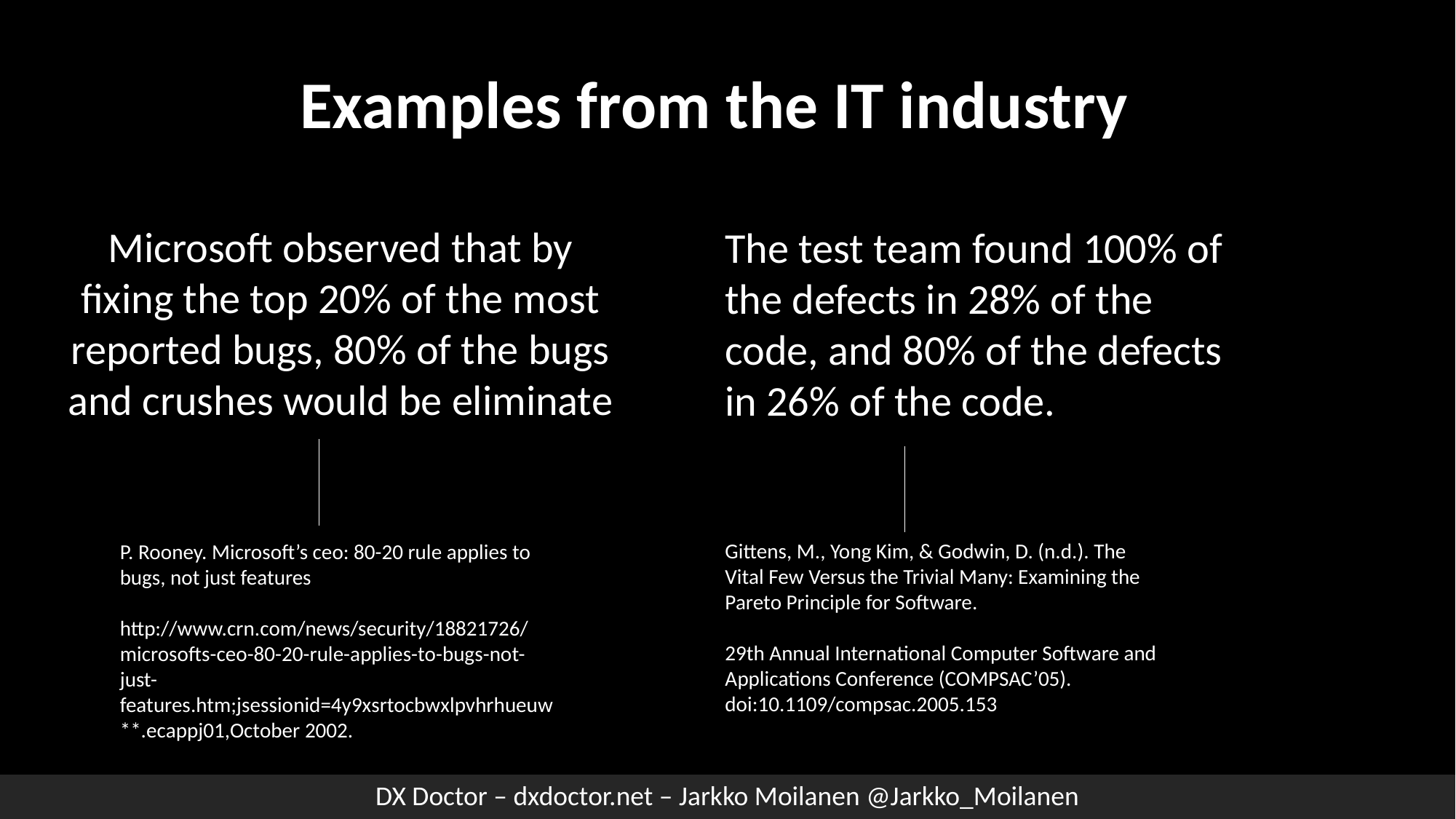

Examples from the IT industry
Microsoft observed that by fixing the top 20% of the most reported bugs, 80% of the bugs and crushes would be eliminate
The test team found 100% of the defects in 28% of the code, and 80% of the defects in 26% of the code.
Gittens, M., Yong Kim, & Godwin, D. (n.d.). The Vital Few Versus the Trivial Many: Examining the Pareto Principle for Software.

29th Annual International Computer Software and Applications Conference (COMPSAC’05). doi:10.1109/compsac.2005.153
P. Rooney. Microsoft’s ceo: 80-20 rule applies to bugs, not just features

http://www.crn.com/news/security/18821726/microsofts-ceo-80-20-rule-applies-to-bugs-not-just-features.htm;jsessionid=4y9xsrtocbwxlpvhrhueuw**.ecappj01,October 2002.
DX Doctor – dxdoctor.net – Jarkko Moilanen @Jarkko_Moilanen